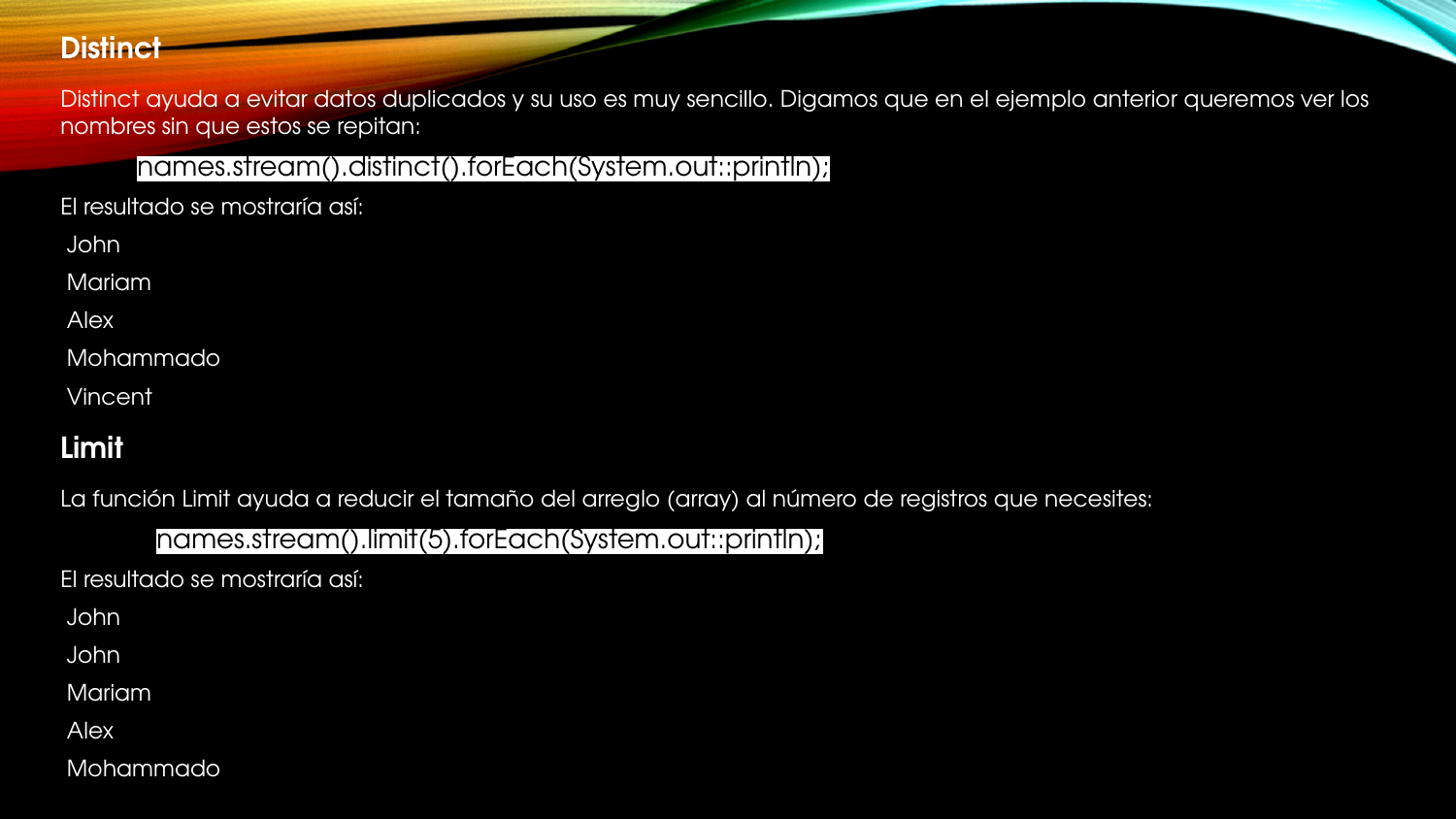

Distinct
Distinct ayuda a evitar datos duplicados y su uso es muy sencillo. Digamos que en el ejemplo anterior queremos ver los nombres sin que estos se repitan:
names.stream().distinct().forEach(System.out::println);
El resultado se mostraría así:
 John
 Mariam
 Alex
 Mohammado
 Vincent‍
Limit
La función Limit ayuda a reducir el tamaño del arreglo (array) al número de registros que necesites:
 	names.stream().limit(5).forEach(System.out::println);
El resultado se mostraría así:
 John
 John
 Mariam
 Alex
 Mohammado